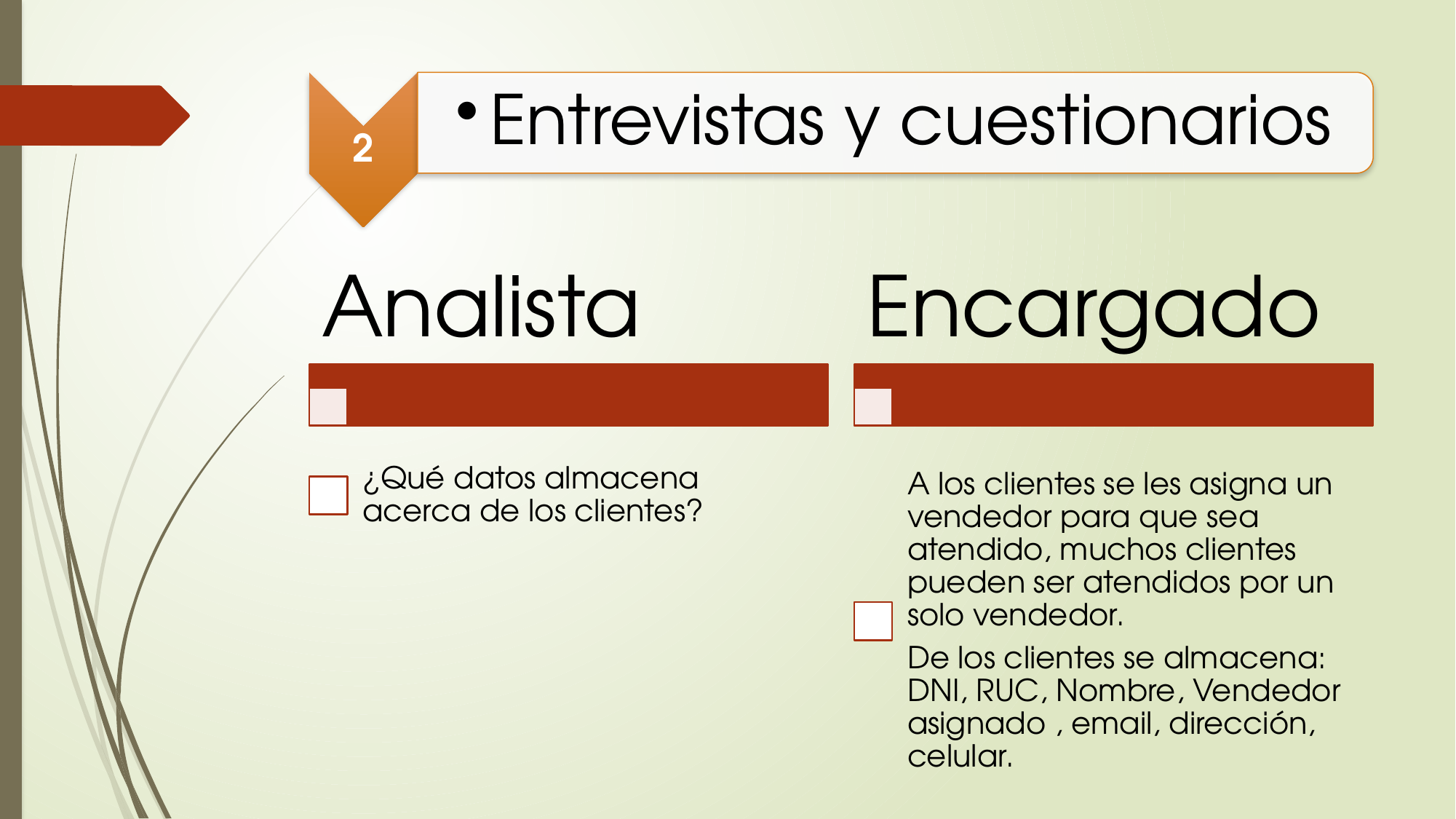

2
Entrevistas y cuestionarios
#
Analista
¿Qué datos almacena acerca de los clientes?
Encargado
A los clientes se les asigna un vendedor para que sea atendido, muchos clientes pueden ser atendidos por un solo vendedor.
De los clientes se almacena: DNI, RUC, Nombre, Vendedor asignado , email, dirección, celular.